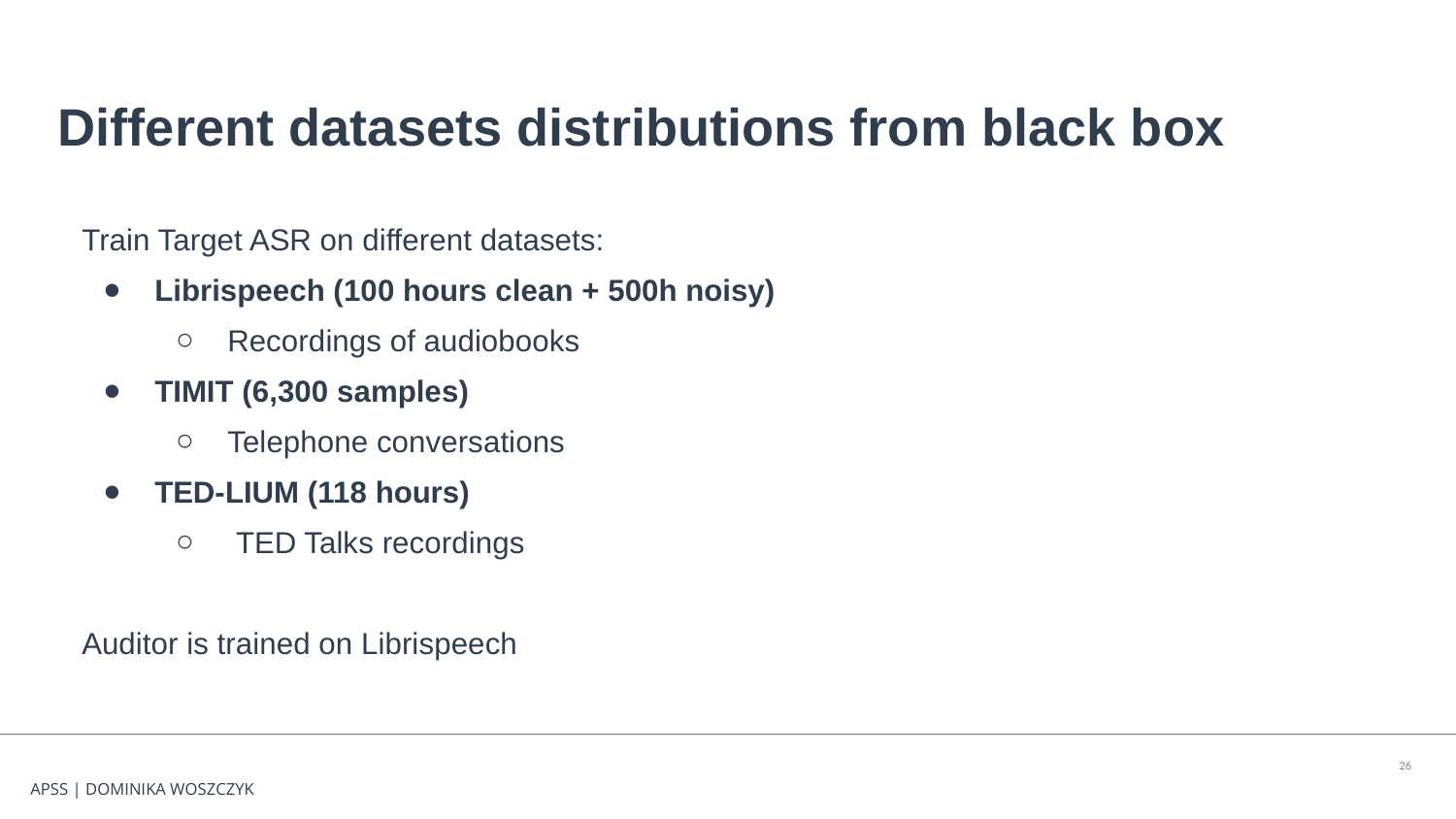

Different datasets distributions from black box
Train Target ASR on different datasets:
Librispeech (100 hours clean + 500h noisy)
Recordings of audiobooks
TIMIT (6,300 samples)
Telephone conversations
TED-LIUM (118 hours)
 TED Talks recordings

Auditor is trained on Librispeech

26
APSS | DOMINIKA WOSZCZYK